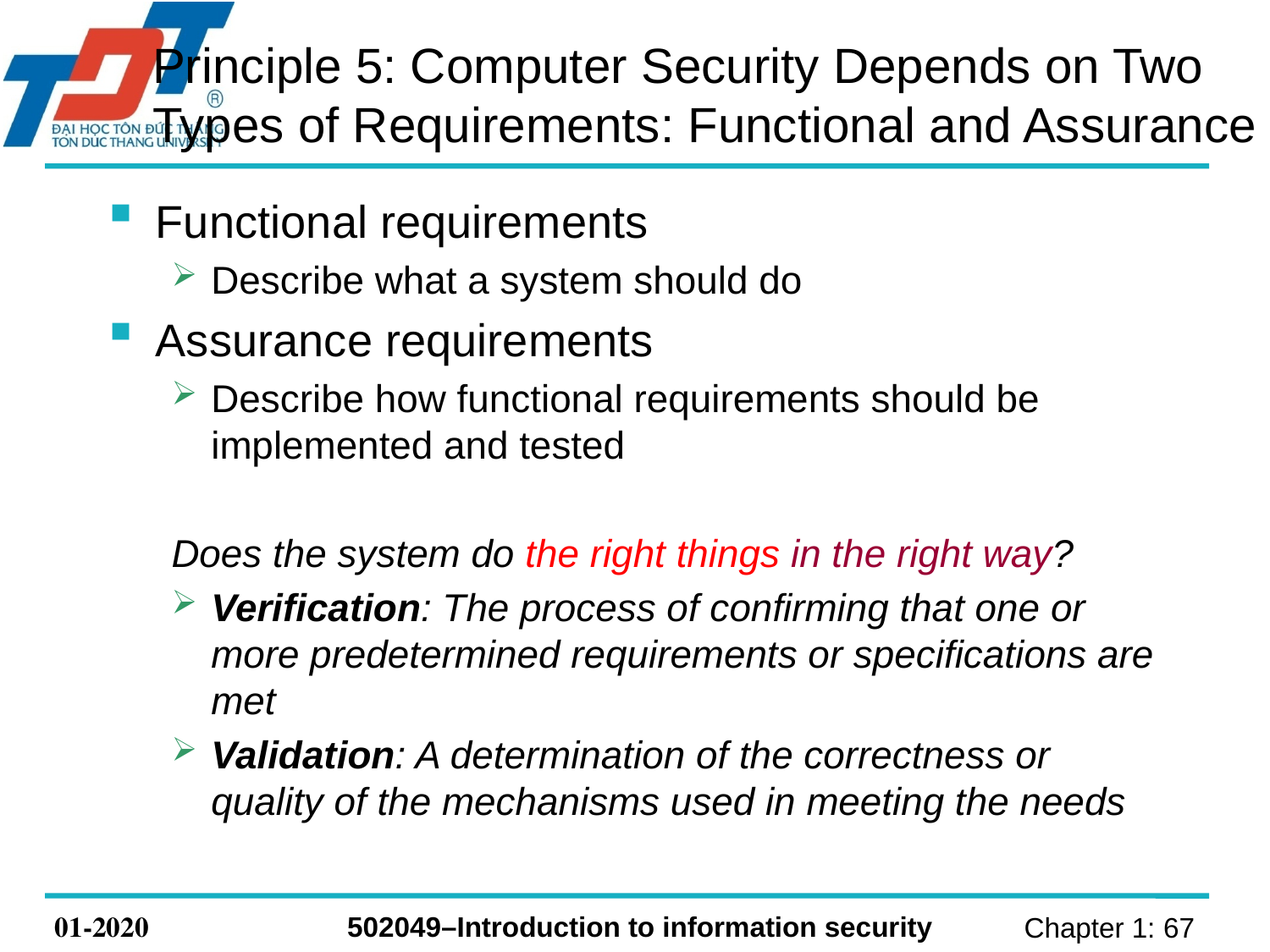

Principle 5: Computer Security Depends on Two Types of Requirements: Functional and Assurance
Functional requirements
Describe what a system should do
Assurance requirements
Describe how functional requirements should be implemented and tested

Does the system do the right things in the right way?
Verification: The process of confirming that one or more predetermined requirements or specifications are met
Validation: A determination of the correctness or quality of the mechanisms used in meeting the needs